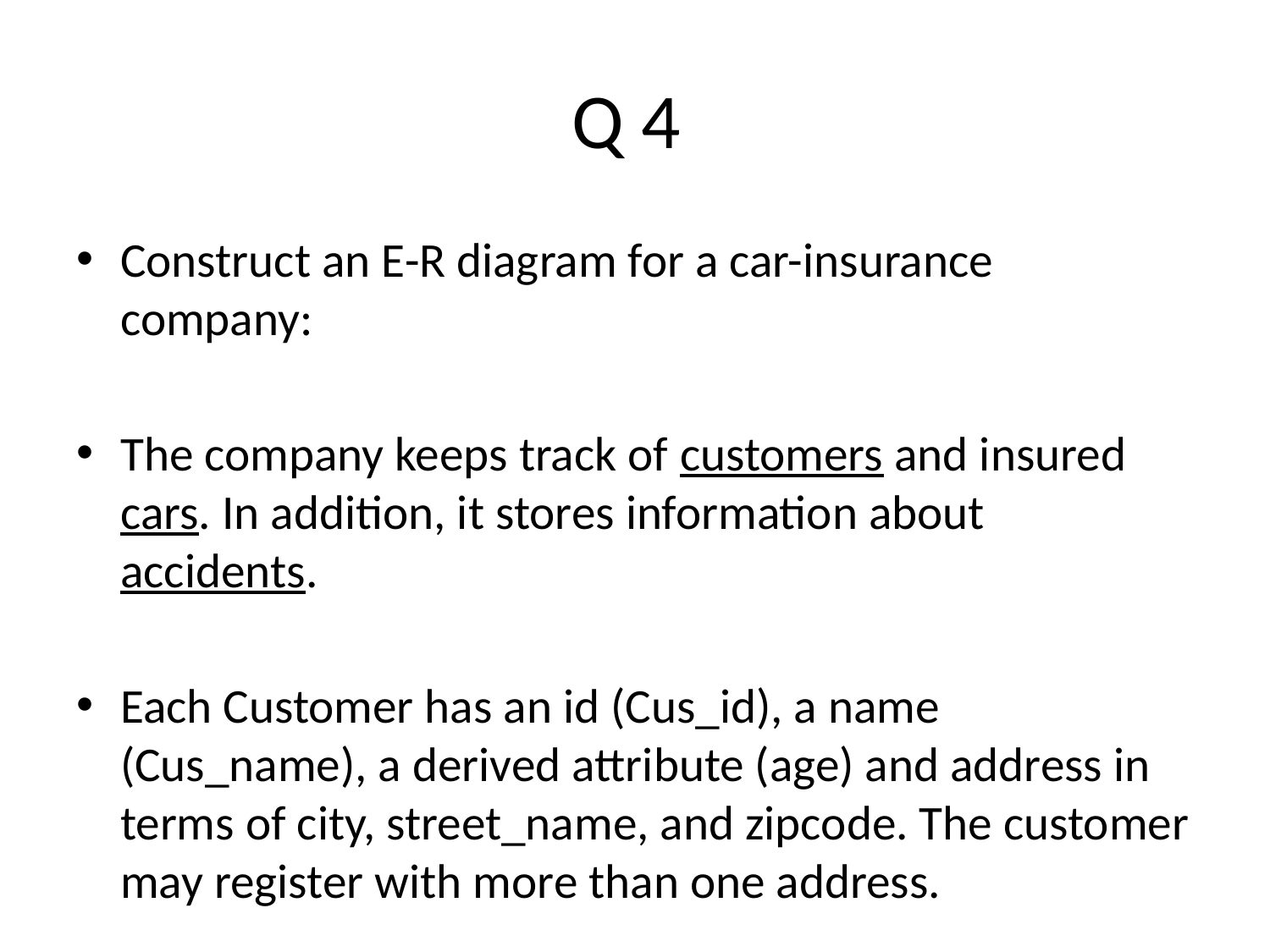

# Q 4
Construct an E-R diagram for a car-insurance company:

The company keeps track of customers and insured cars. In addition, it stores information about accidents.

Each Customer has an id (Cus_id), a name (Cus_name), a derived attribute (age) and address in terms of city, street_name, and zipcode. The customer may register with more than one address.